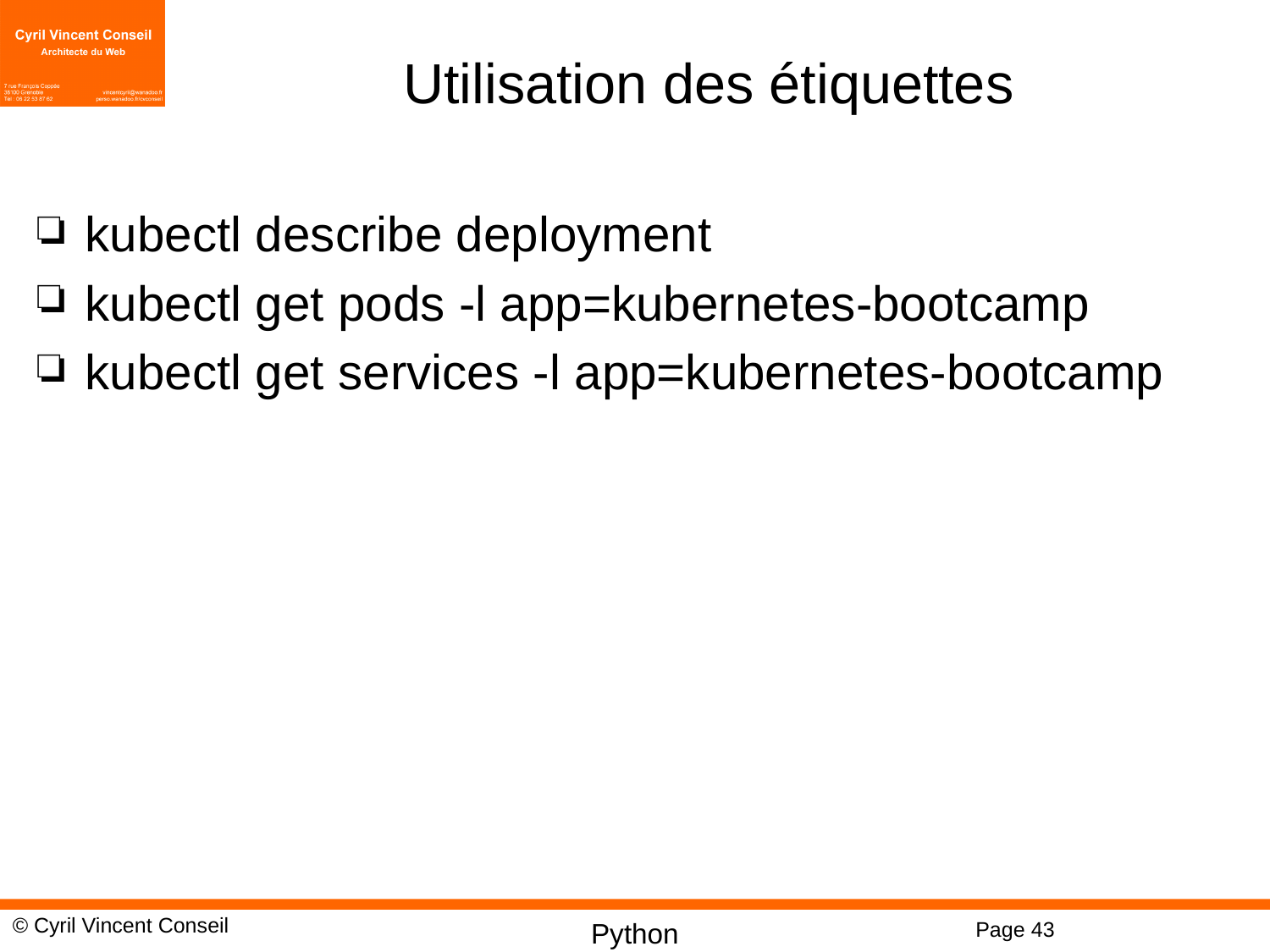

# Utilisation des étiquettes
kubectl describe deployment
kubectl get pods -l app=kubernetes-bootcamp
kubectl get services -l app=kubernetes-bootcamp